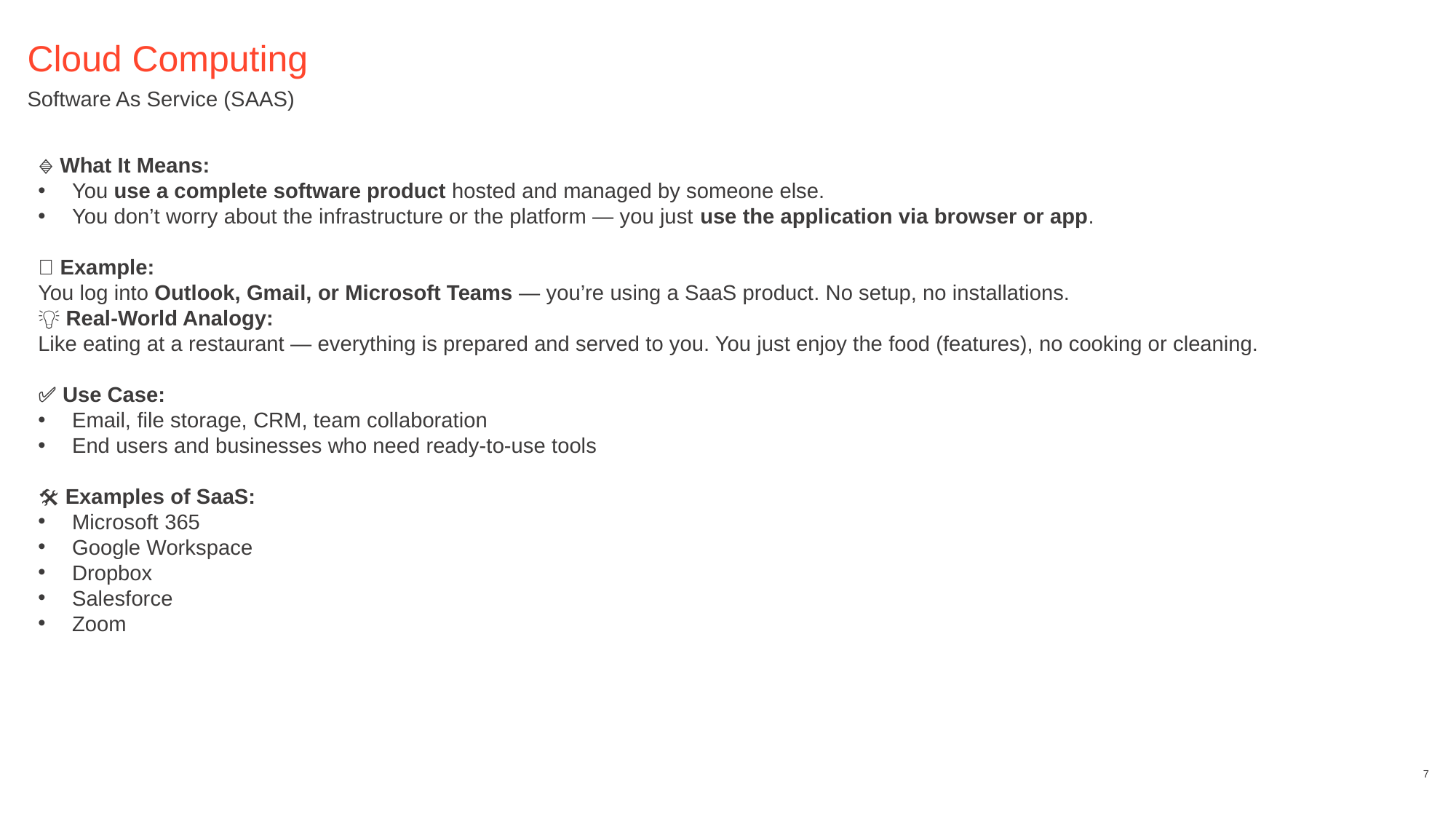

# Cloud Computing
Software As Service (SAAS)
🔹 What It Means:
You use a complete software product hosted and managed by someone else.
You don’t worry about the infrastructure or the platform — you just use the application via browser or app.

🧰 Example:
You log into Outlook, Gmail, or Microsoft Teams — you’re using a SaaS product. No setup, no installations.
💡 Real-World Analogy:
Like eating at a restaurant — everything is prepared and served to you. You just enjoy the food (features), no cooking or cleaning.

✅ Use Case:
Email, file storage, CRM, team collaboration
End users and businesses who need ready-to-use tools

🛠 Examples of SaaS:
Microsoft 365
Google Workspace
Dropbox
Salesforce
Zoom
7